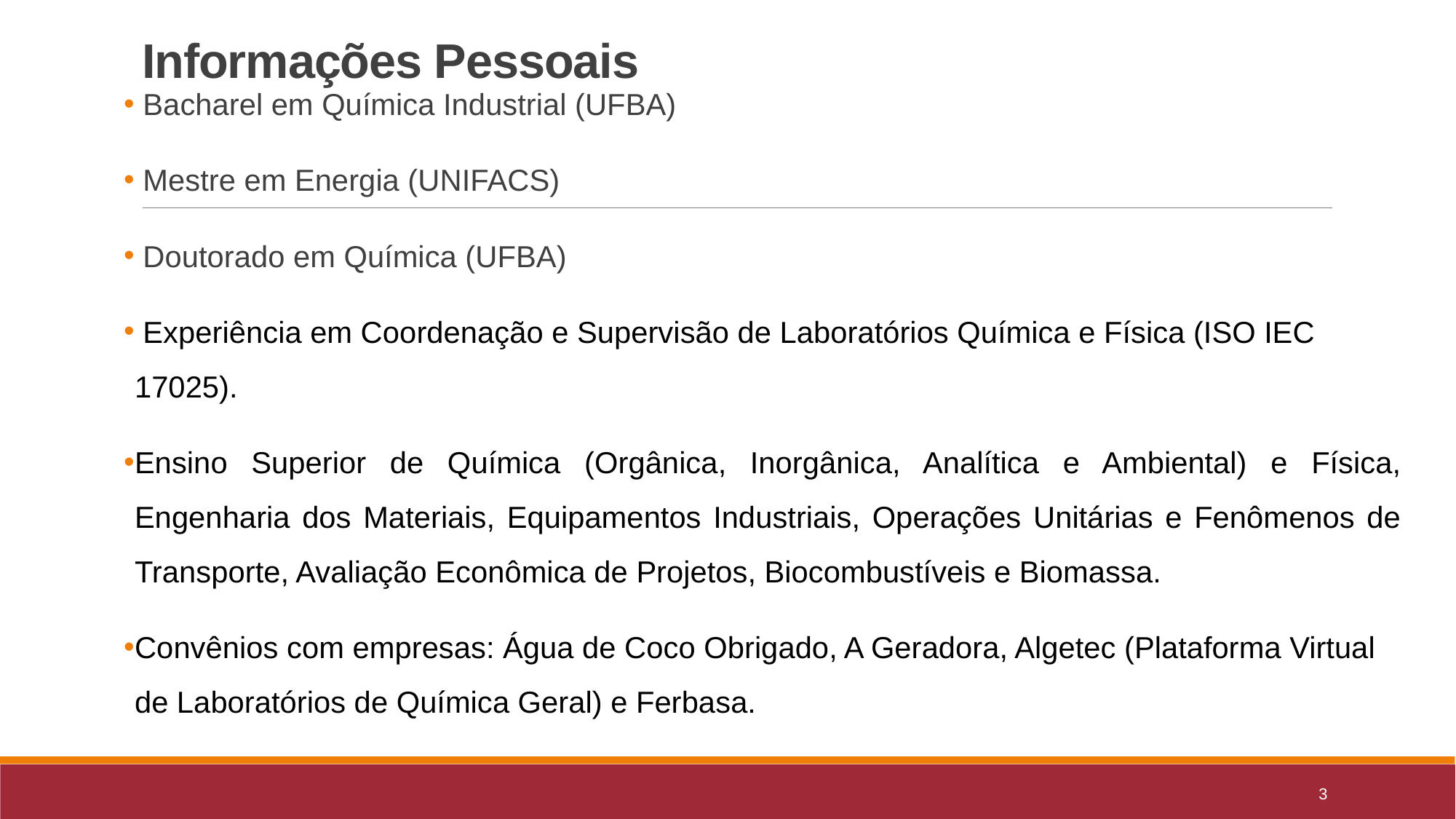

Bacharel em Química Industrial (UFBA)
 Mestre em Energia (UNIFACS)
 Doutorado em Química (UFBA)
 Experiência em Coordenação e Supervisão de Laboratórios Química e Física (ISO IEC 17025).
Ensino Superior de Química (Orgânica, Inorgânica, Analítica e Ambiental) e Física, Engenharia dos Materiais, Equipamentos Industriais, Operações Unitárias e Fenômenos de Transporte, Avaliação Econômica de Projetos, Biocombustíveis e Biomassa.
Convênios com empresas: Água de Coco Obrigado, A Geradora, Algetec (Plataforma Virtual de Laboratórios de Química Geral) e Ferbasa.

# Informações Pessoais
3